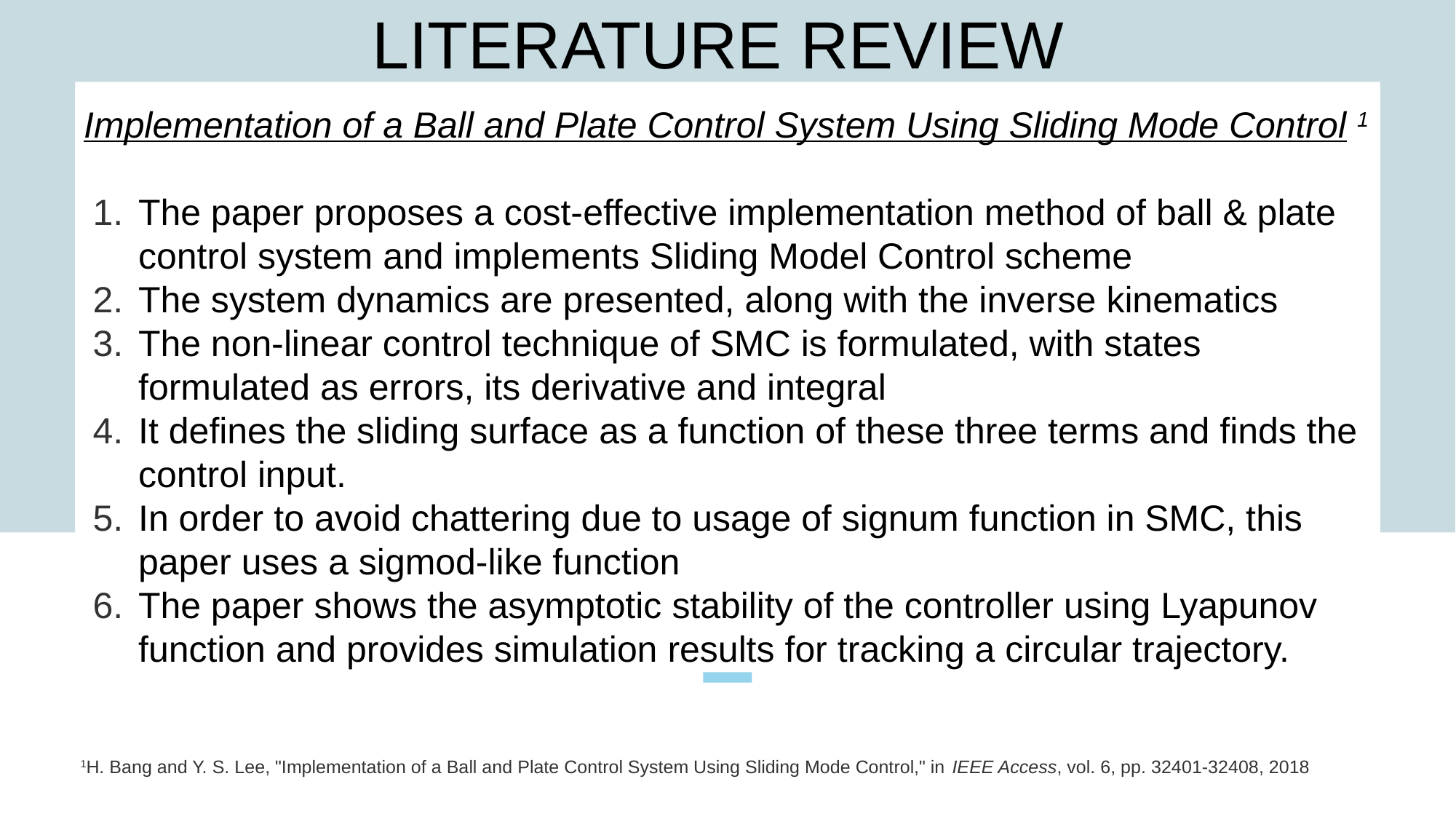

# LITERATURE REVIEW
Implementation of a Ball and Plate Control System Using Sliding Mode Control 1

The paper proposes a cost-effective implementation method of ball & plate control system and implements Sliding Model Control scheme
The system dynamics are presented, along with the inverse kinematics
The non-linear control technique of SMC is formulated, with states formulated as errors, its derivative and integral
It defines the sliding surface as a function of these three terms and finds the control input.
In order to avoid chattering due to usage of signum function in SMC, this paper uses a sigmod-like function
The paper shows the asymptotic stability of the controller using Lyapunov function and provides simulation results for tracking a circular trajectory.
1H. Bang and Y. S. Lee, "Implementation of a Ball and Plate Control System Using Sliding Mode Control," in IEEE Access, vol. 6, pp. 32401-32408, 2018